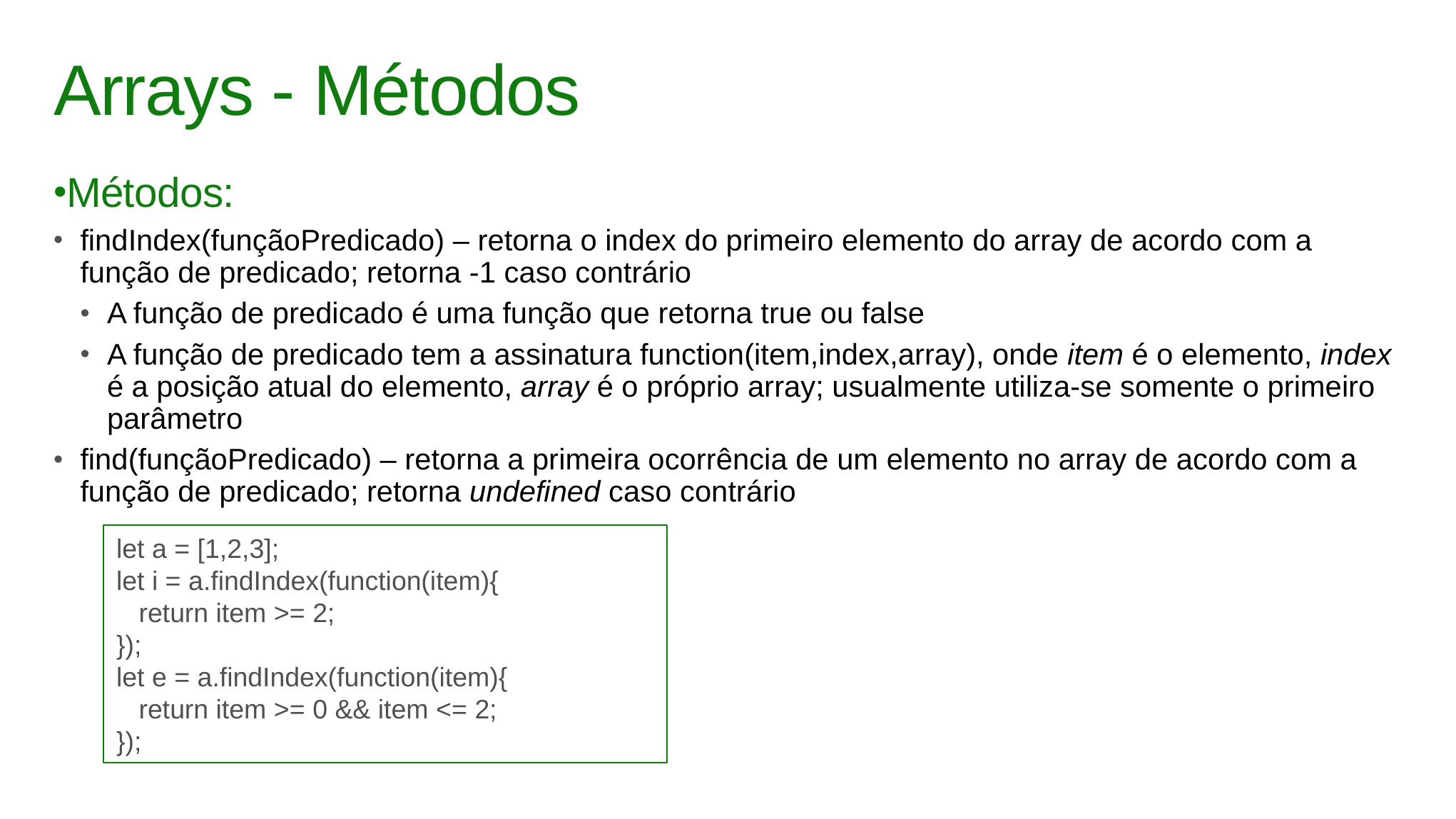

# Arrays - Métodos
Métodos:
findIndex(funçãoPredicado) – retorna o index do primeiro elemento do array de acordo com a função de predicado; retorna -1 caso contrário
A função de predicado é uma função que retorna true ou false
A função de predicado tem a assinatura function(item,index,array), onde item é o elemento, index é a posição atual do elemento, array é o próprio array; usualmente utiliza-se somente o primeiro parâmetro
find(funçãoPredicado) – retorna a primeira ocorrência de um elemento no array de acordo com a função de predicado; retorna undefined caso contrário
let a = [1,2,3];
let i = a.findIndex(function(item){
   return item >= 2;
});
let e = a.findIndex(function(item){
   return item >= 0 && item <= 2;
});